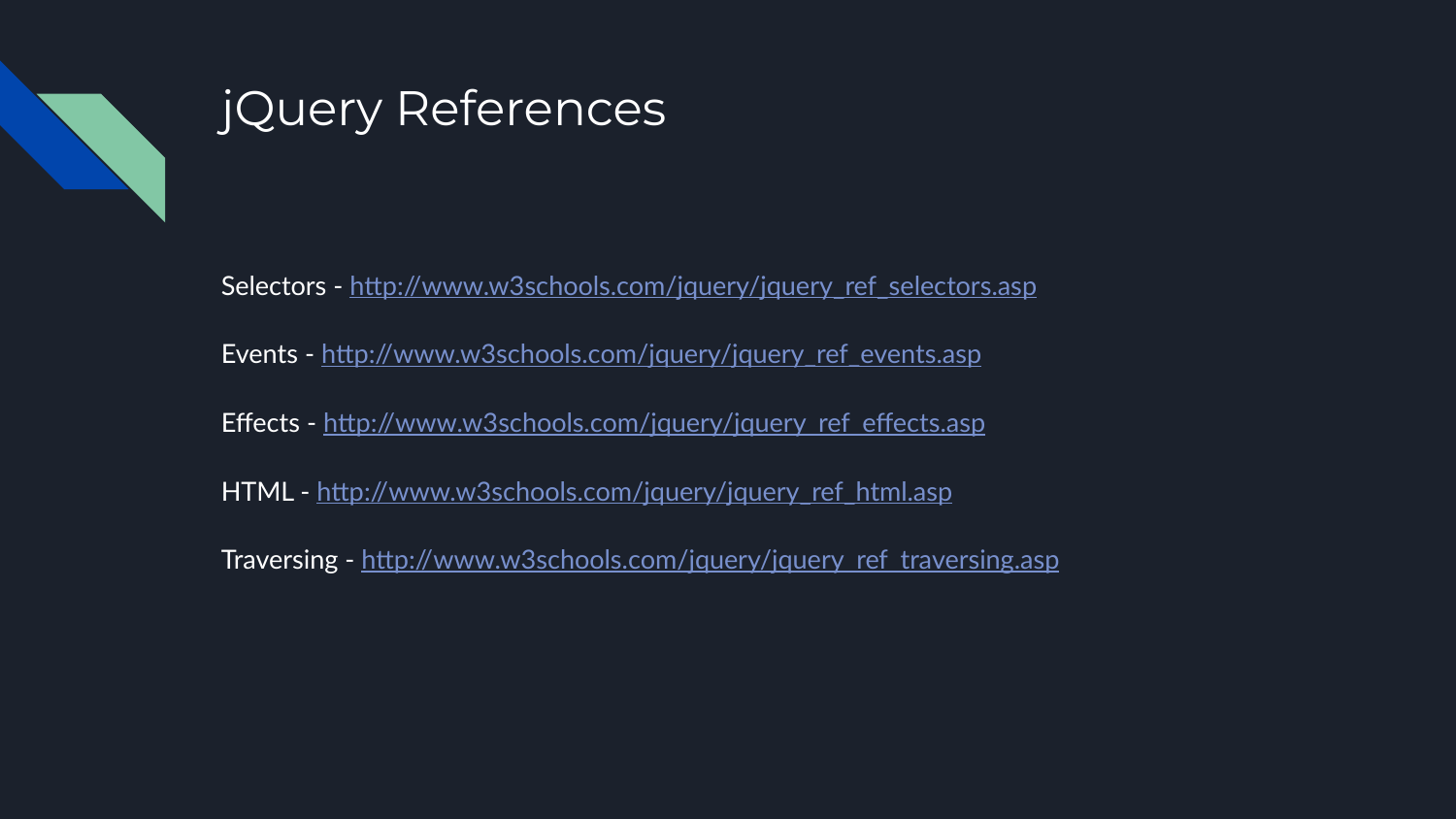

# jQuery References
Selectors - http://www.w3schools.com/jquery/jquery_ref_selectors.asp
Events - http://www.w3schools.com/jquery/jquery_ref_events.asp
Effects - http://www.w3schools.com/jquery/jquery_ref_effects.asp
HTML - http://www.w3schools.com/jquery/jquery_ref_html.asp
Traversing - http://www.w3schools.com/jquery/jquery_ref_traversing.asp